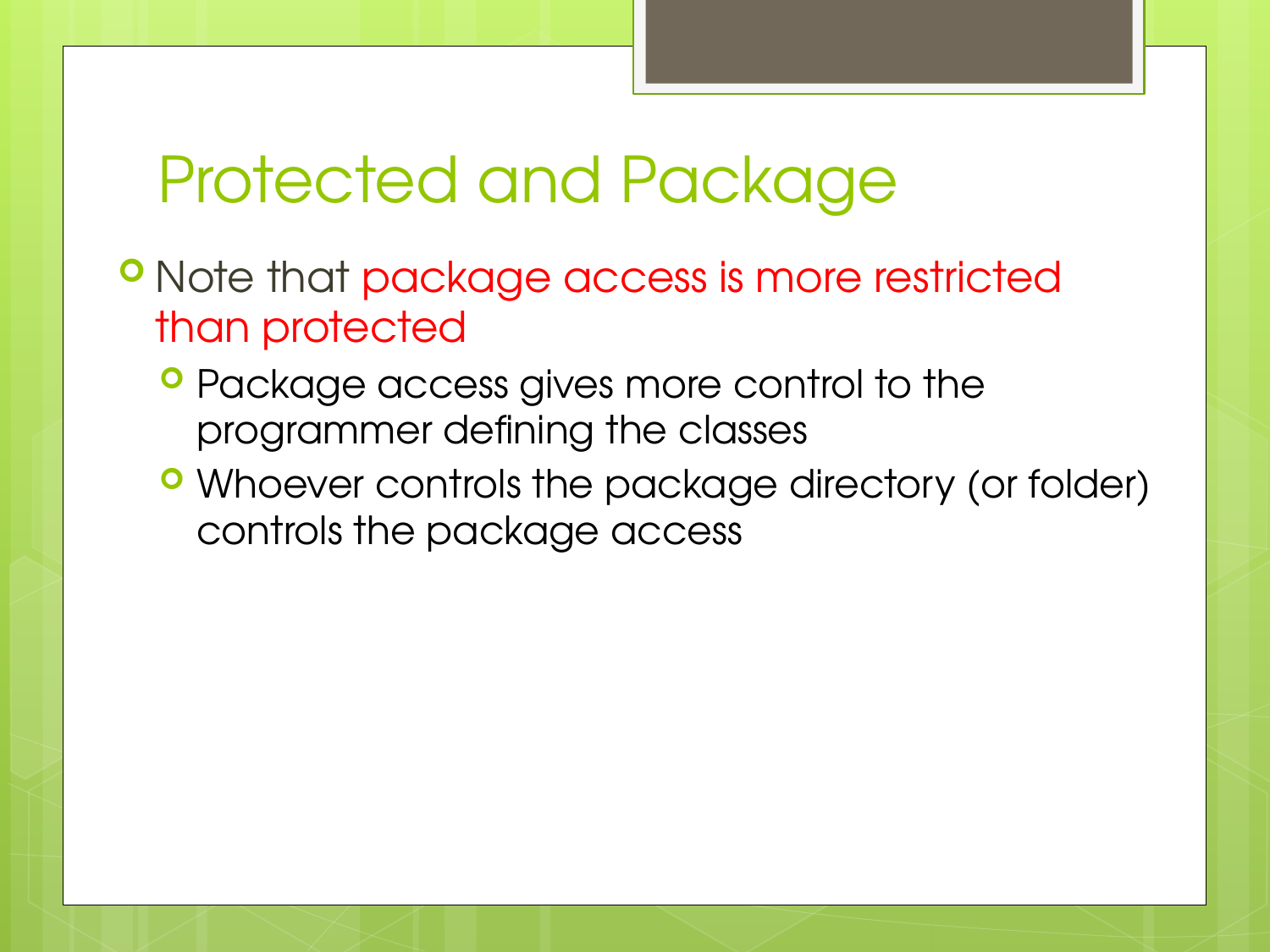

# Protected and Package
Note that package access is more restricted than protected
Package access gives more control to the programmer defining the classes
Whoever controls the package directory (or folder) controls the package access